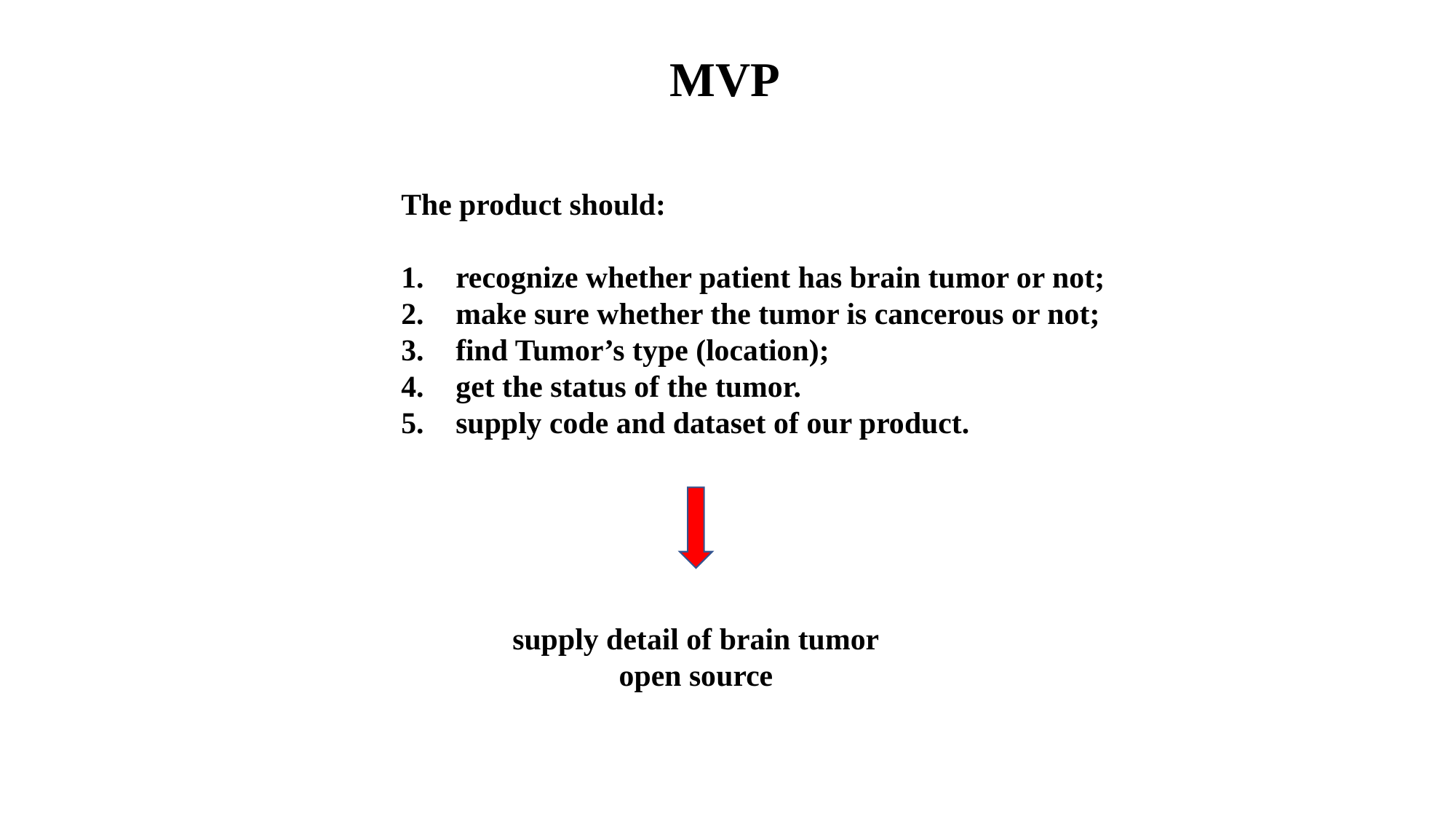

MVP
The product should:

recognize whether patient has brain tumor or not;
make sure whether the tumor is cancerous or not;
find Tumor’s type (location);
get the status of the tumor.
supply code and dataset of our product.

supply detail of brain tumor
open source